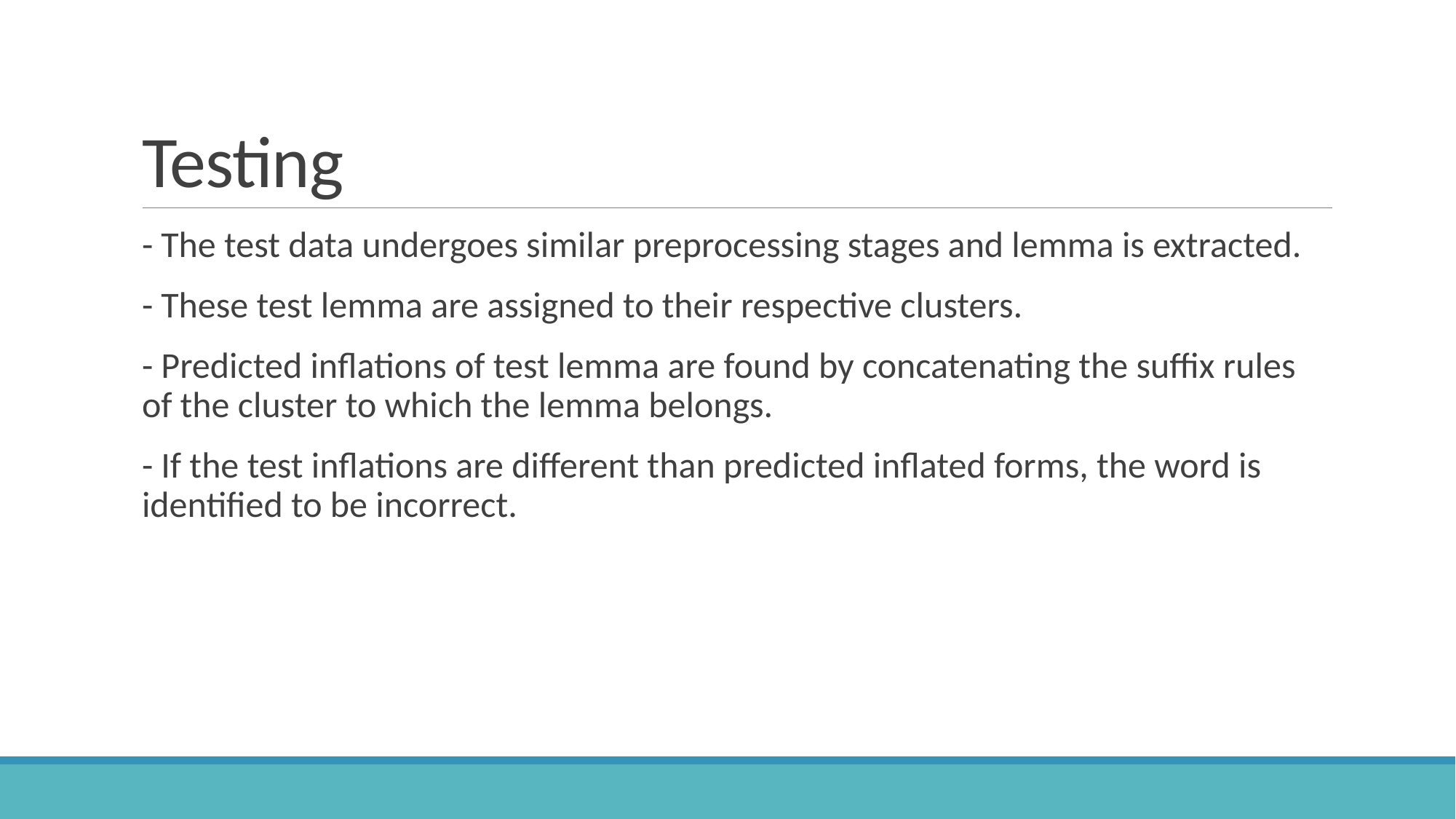

# Testing
- The test data undergoes similar preprocessing stages and lemma is extracted.
- These test lemma are assigned to their respective clusters.
- Predicted inflations of test lemma are found by concatenating the suffix rules of the cluster to which the lemma belongs.
- If the test inflations are different than predicted inflated forms, the word is identified to be incorrect.